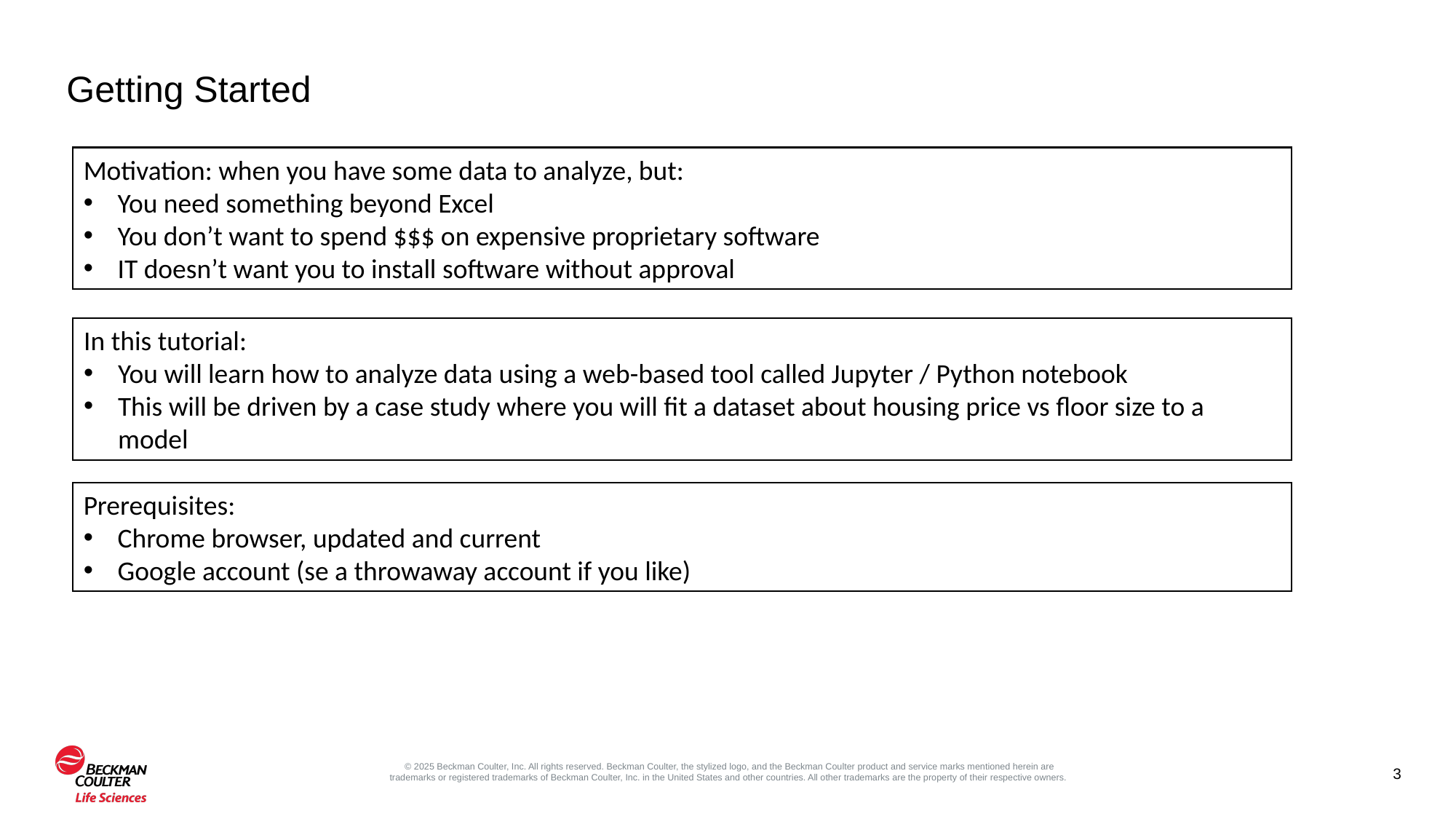

# Getting Started
Motivation: when you have some data to analyze, but:
You need something beyond Excel
You don’t want to spend $$$ on expensive proprietary software
IT doesn’t want you to install software without approval
In this tutorial:
You will learn how to analyze data using a web-based tool called Jupyter / Python notebook
This will be driven by a case study where you will fit a dataset about housing price vs floor size to a model
Prerequisites:
Chrome browser, updated and current
Google account (se a throwaway account if you like)